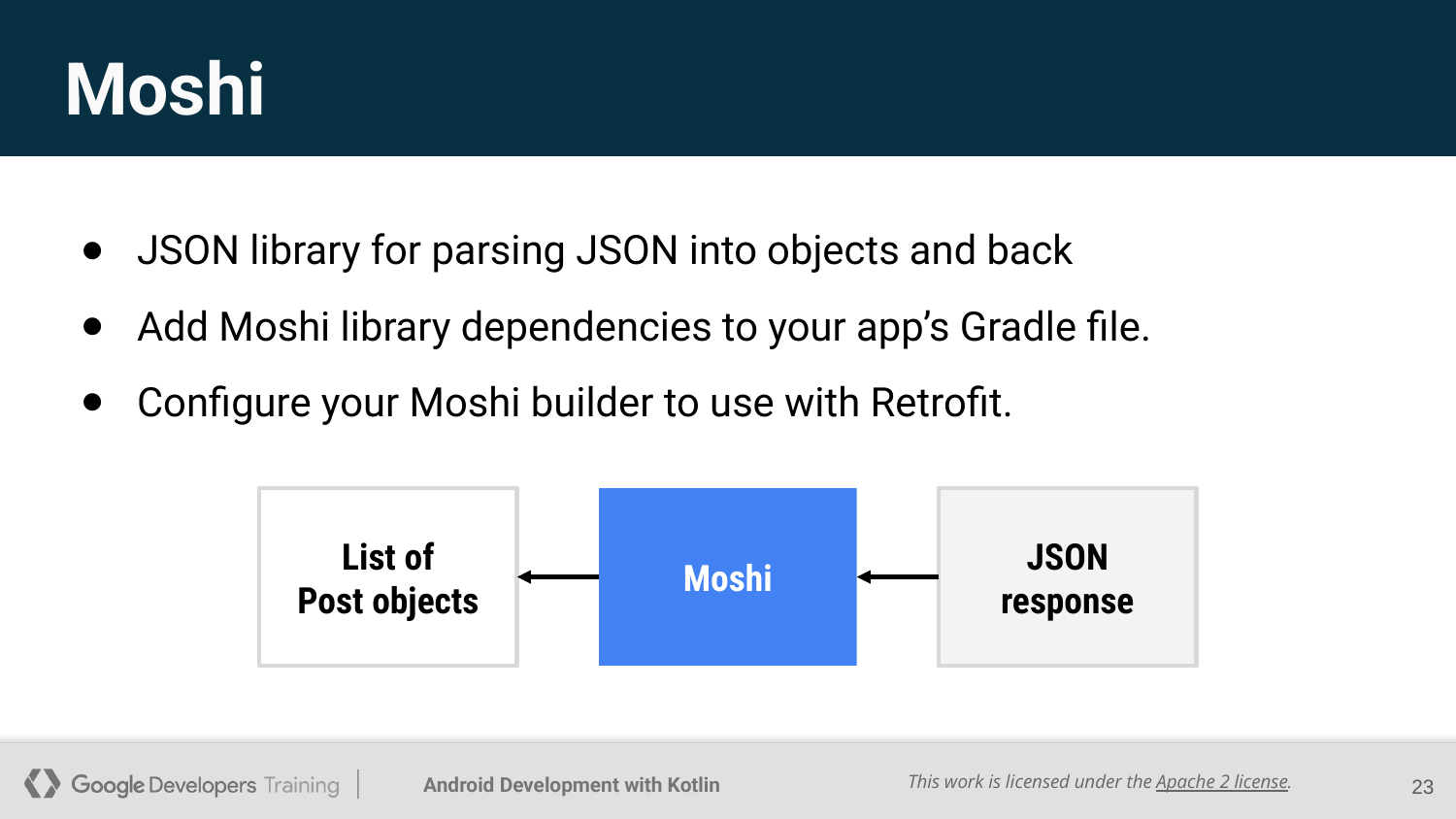

# Moshi
JSON library for parsing JSON into objects and back
Add Moshi library dependencies to your app’s Gradle file.
Configure your Moshi builder to use with Retrofit.
List of
Post objects
Moshi
JSON
response
23